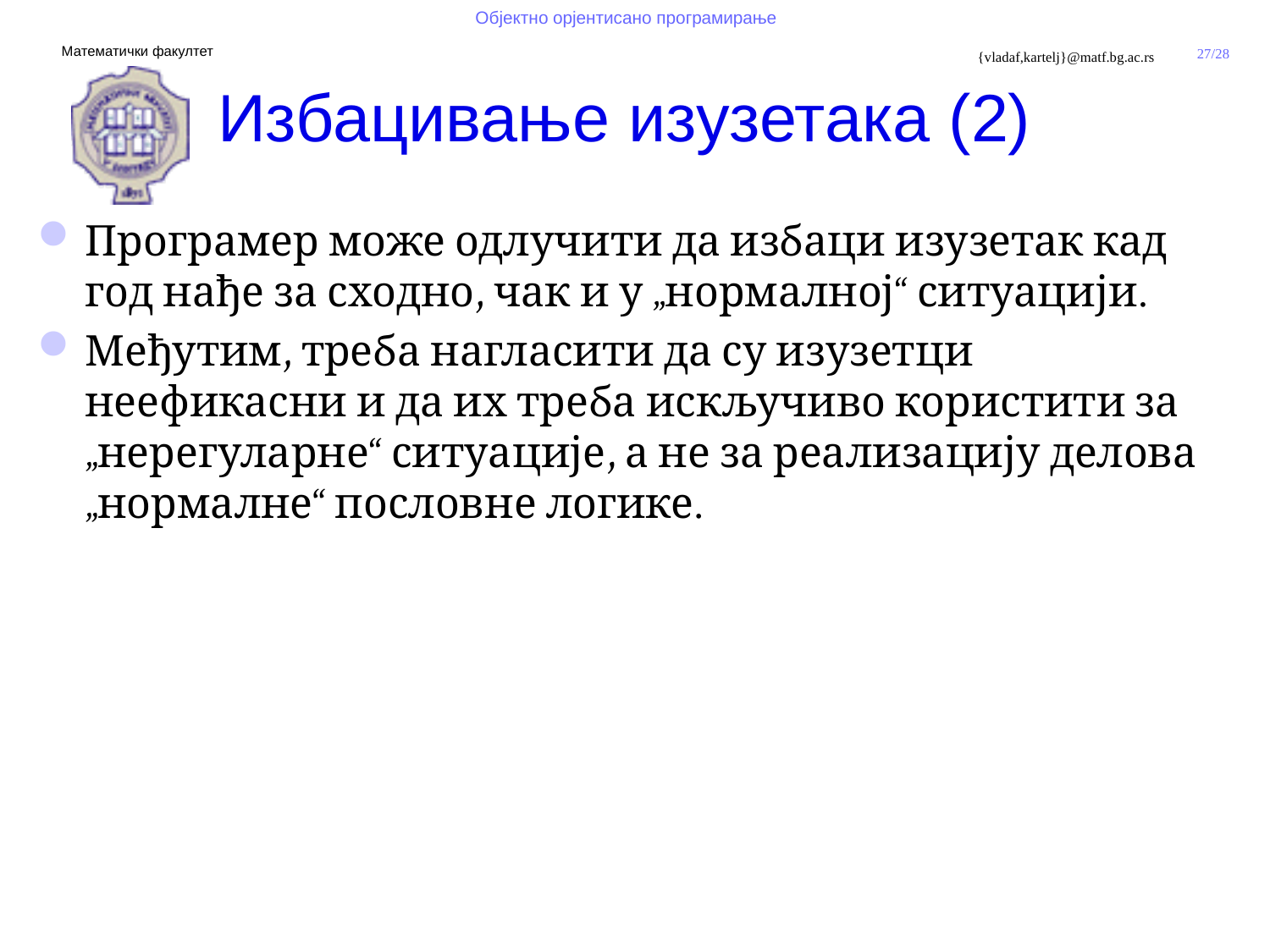

# Избацивање изузетака (2)
Програмер може одлучити да избаци изузетак кад год нађе за сходно, чак и у „нормалној“ ситуацији.
Међутим, треба нагласити да су изузетци неефикасни и да их треба искључиво користити за „нерегуларне“ ситуације, а не за реализацију делова „нормалне“ пословне логике.